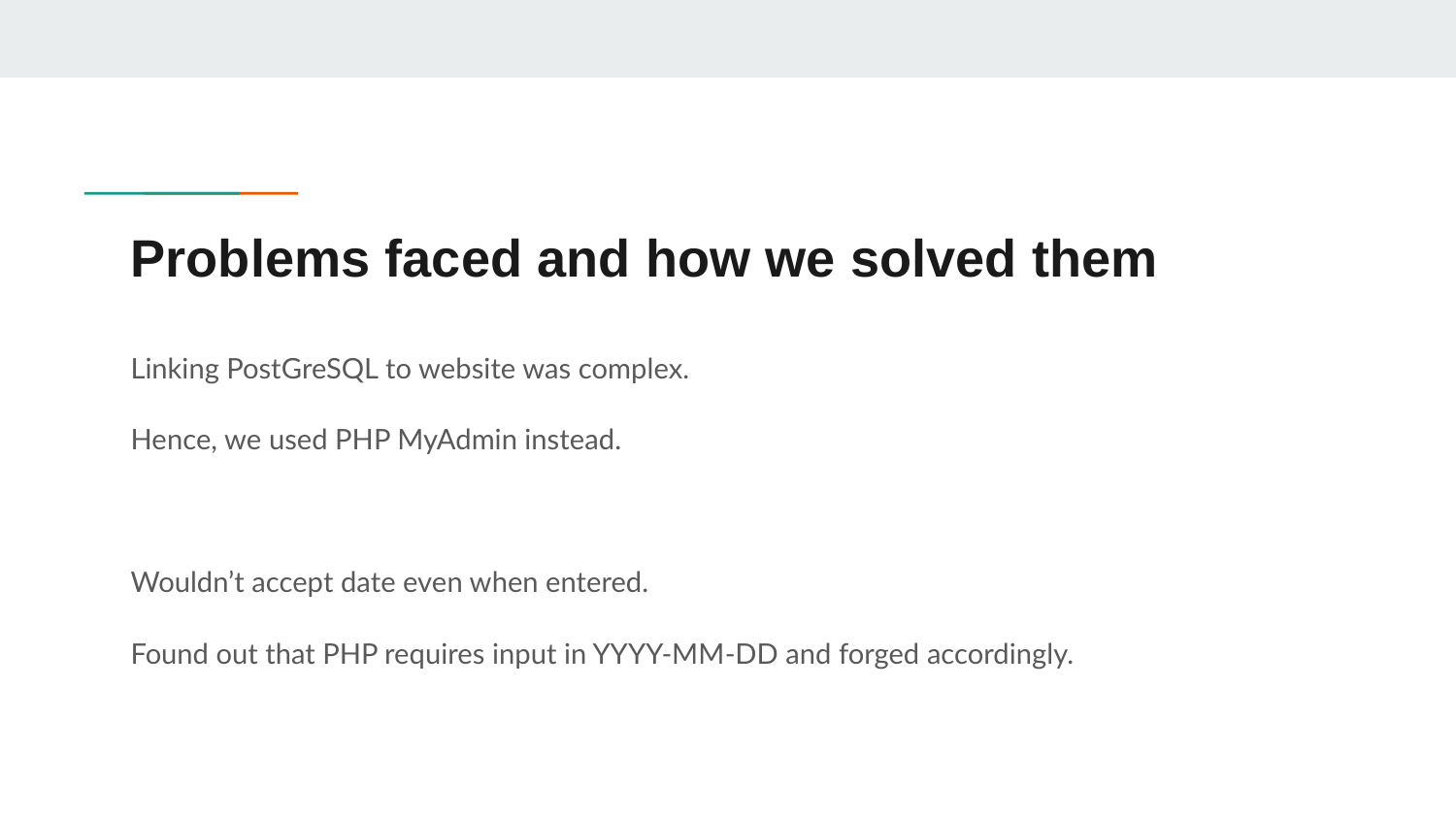

# Problems faced and how we solved them
Linking PostGreSQL to website was complex.
Hence, we used PHP MyAdmin instead.

Wouldn’t accept date even when entered.
Found out that PHP requires input in YYYY-MM-DD and forged accordingly.